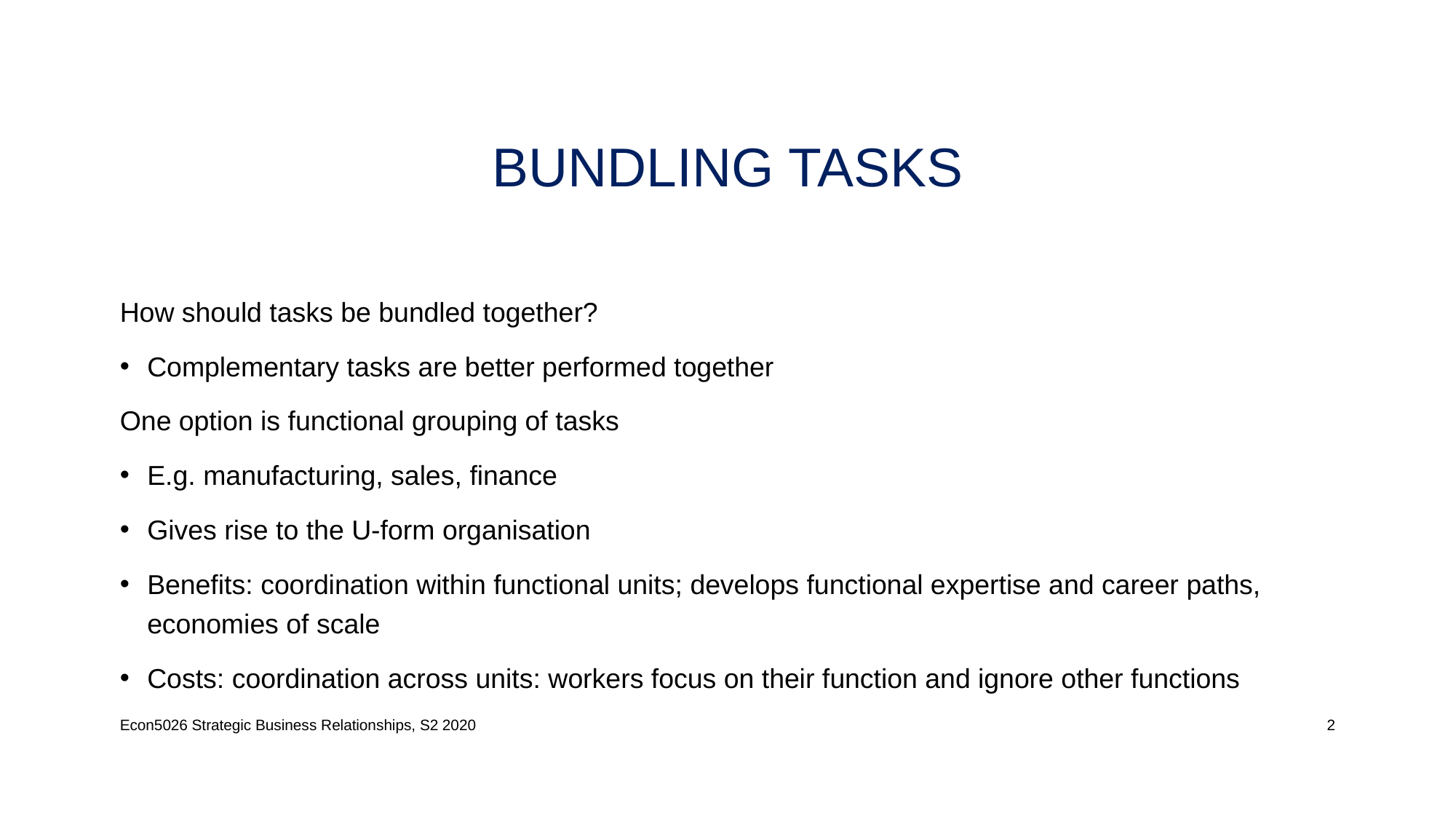

# Bundling Tasks
How should tasks be bundled together?
Complementary tasks are better performed together
One option is functional grouping of tasks
E.g. manufacturing, sales, finance
Gives rise to the U-form organisation
Benefits: coordination within functional units; develops functional expertise and career paths, economies of scale
Costs: coordination across units: workers focus on their function and ignore other functions

Econ5026 Strategic Business Relationships, S2 2020
2